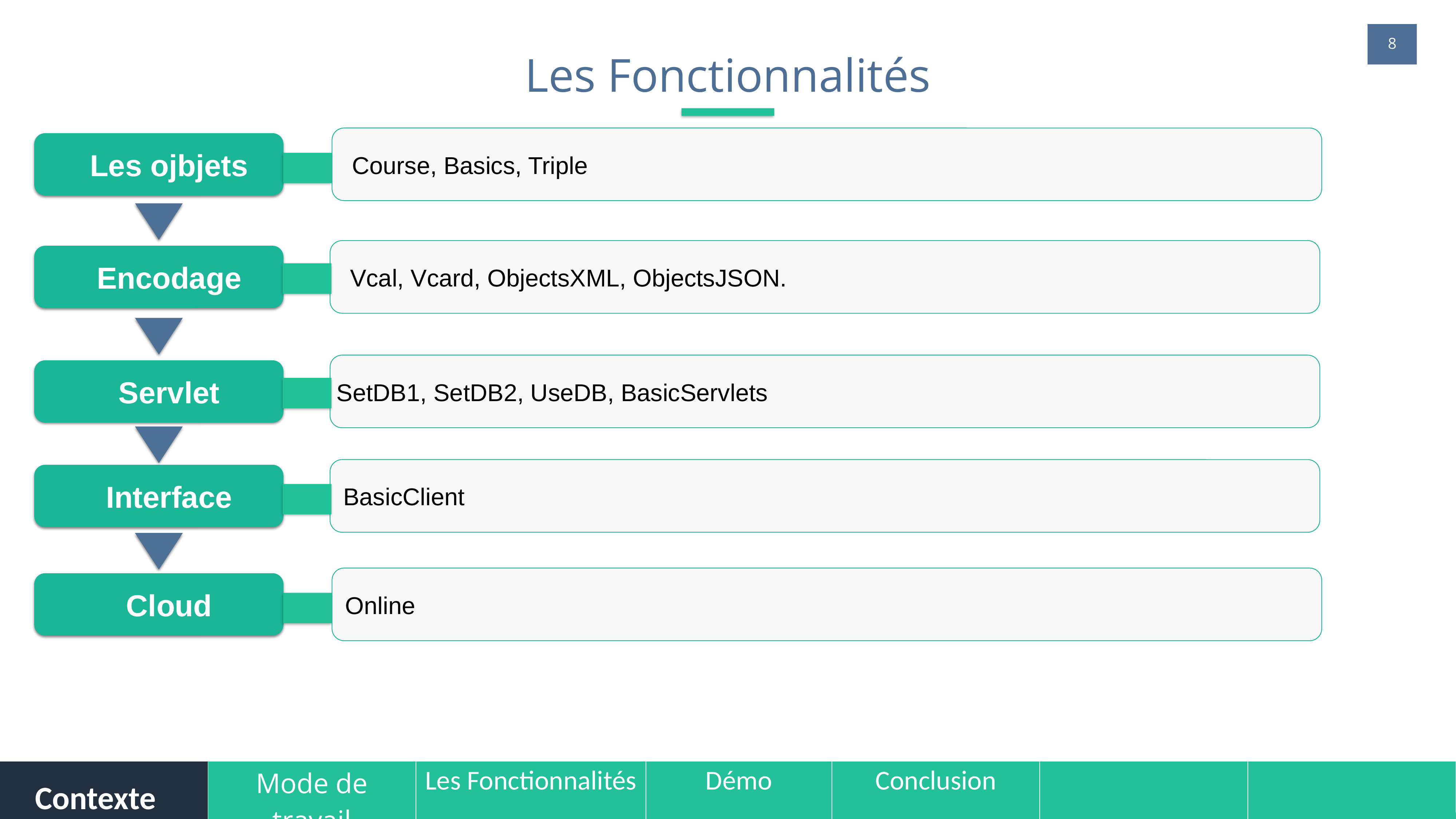

8
# Les Fonctionnalités

  Course, Basics, Triple
Les ojbjets

  Vcal, Vcard, ObjectsXML, ObjectsJSON.
Encodage

SetDB1, SetDB2, UseDB, BasicServlets
Servlet

 BasicClient
Interface

 Online
Cloud

| Contexte | Mode de travail | Les Fonctionnalités | Démo | Conclusion |  |  |
| --- | --- | --- | --- | --- | --- | --- |